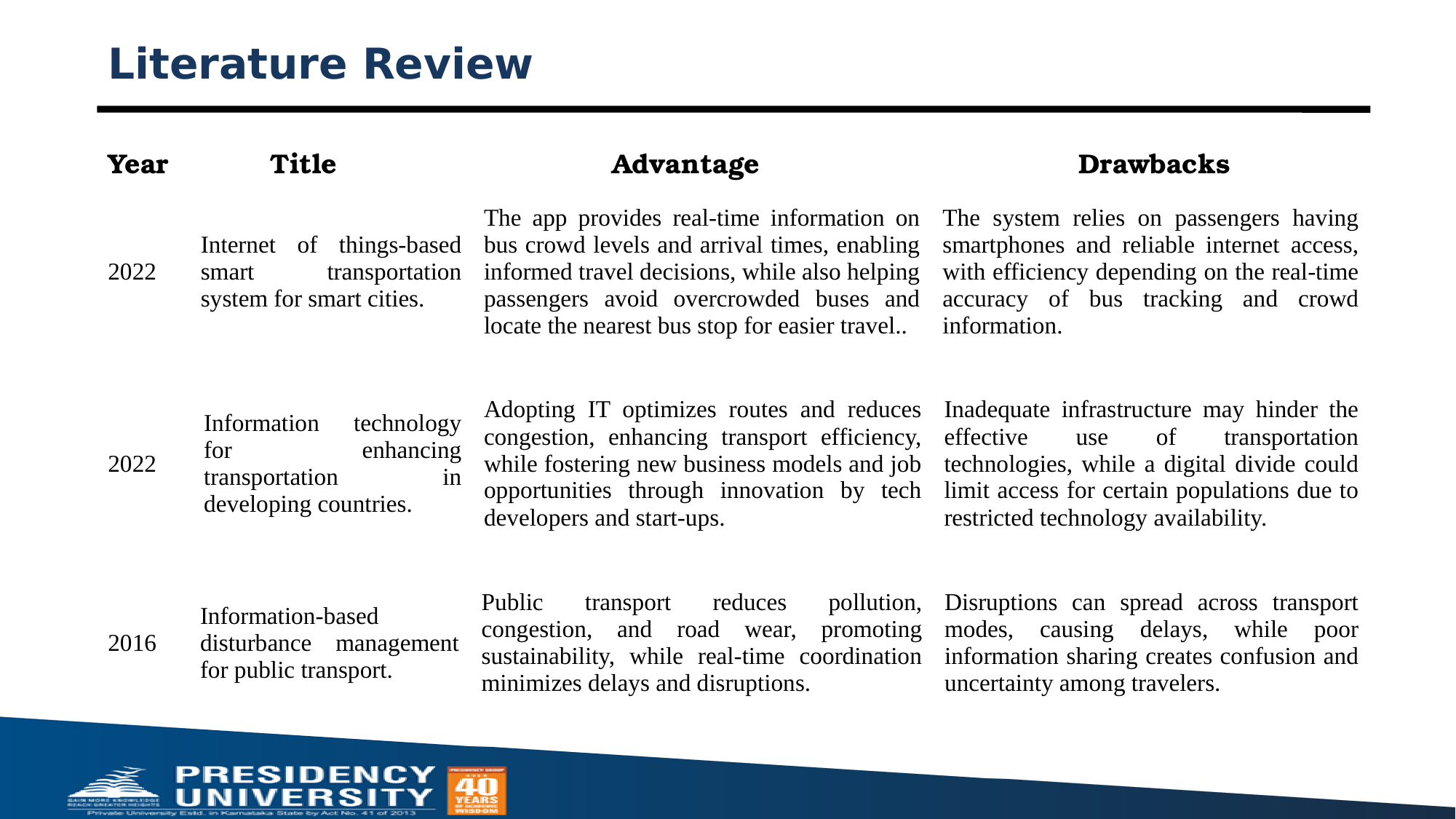

# Literature Review
| Year | Title | Advantage | Drawbacks |
| --- | --- | --- | --- |
| 2022 | Internet of things-based smart transportation system for smart cities. | The app provides real-time information on bus crowd levels and arrival times, enabling informed travel decisions, while also helping passengers avoid overcrowded buses and locate the nearest bus stop for easier travel.. | The system relies on passengers having smartphones and reliable internet access, with efficiency depending on the real-time accuracy of bus tracking and crowd information. |
| --- | --- | --- | --- |
| 2022 | Information technology for enhancing transportation in developing countries. | Adopting IT optimizes routes and reduces congestion, enhancing transport efficiency, while fostering new business models and job opportunities through innovation by tech developers and start-ups. | Inadequate infrastructure may hinder the effective use of transportation technologies, while a digital divide could limit access for certain populations due to restricted technology availability. |
| --- | --- | --- | --- |
| 2016 | Information-based disturbance management for public transport. | Public transport reduces pollution, congestion, and road wear, promoting sustainability, while real-time coordination minimizes delays and disruptions. | Disruptions can spread across transport modes, causing delays, while poor information sharing creates confusion and uncertainty among travelers. |
| --- | --- | --- | --- |